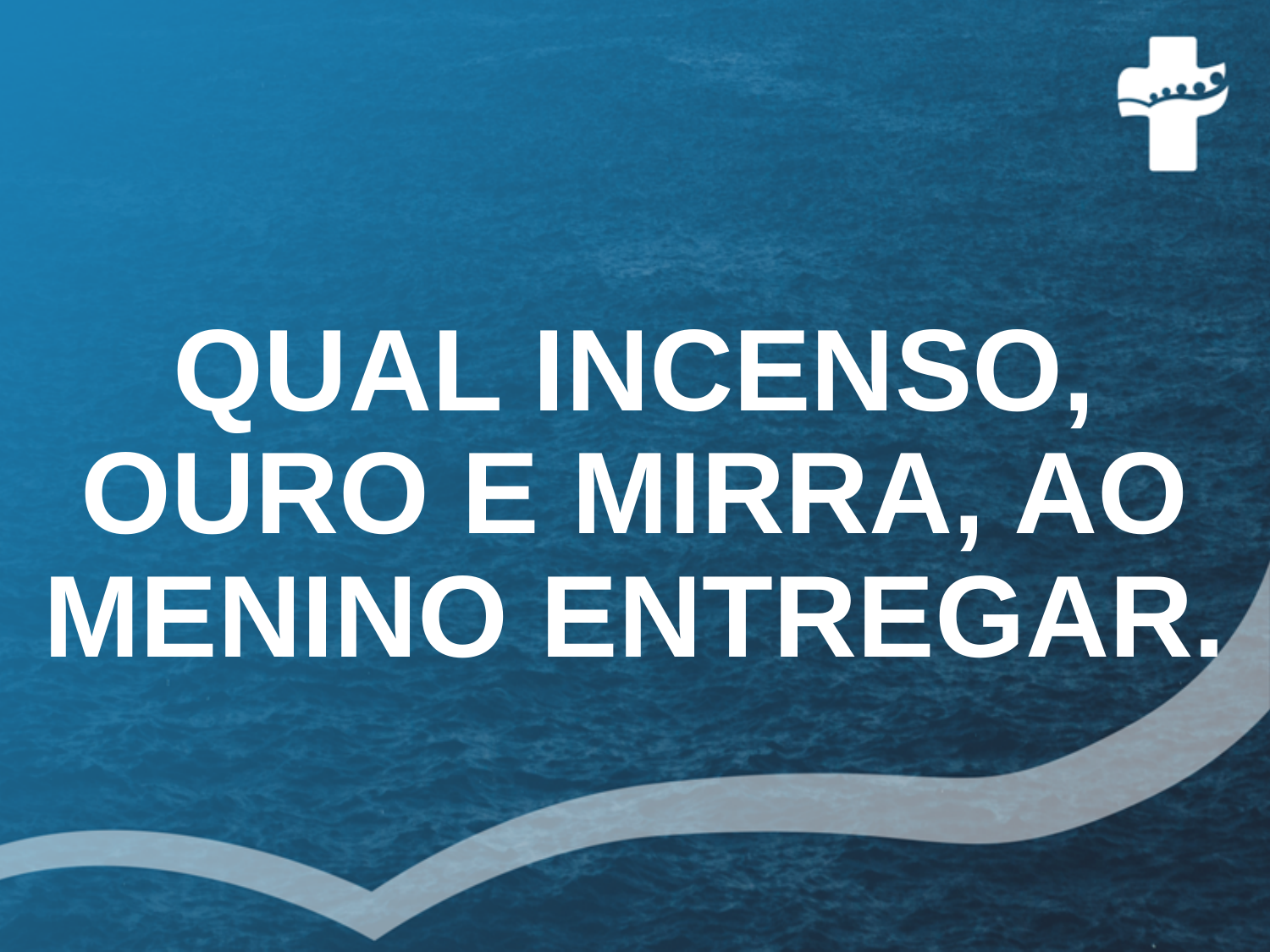

# QUAL INCENSO, OURO E MIRRA, AO MENINO ENTREGAR.